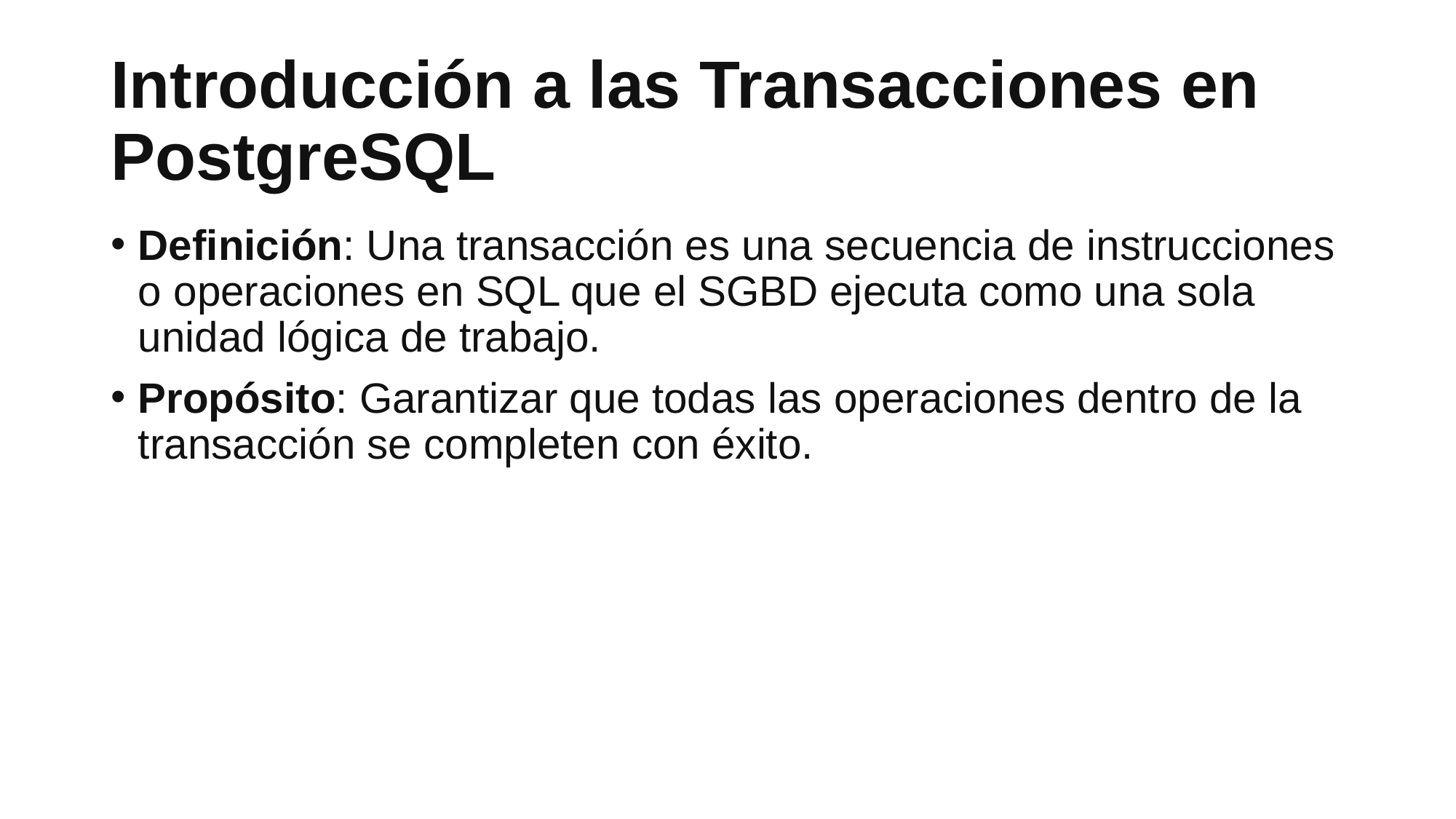

# Introducción a las Transacciones en PostgreSQL
Definición: Una transacción es una secuencia de instrucciones o operaciones en SQL que el SGBD ejecuta como una sola unidad lógica de trabajo.
Propósito: Garantizar que todas las operaciones dentro de la transacción se completen con éxito.